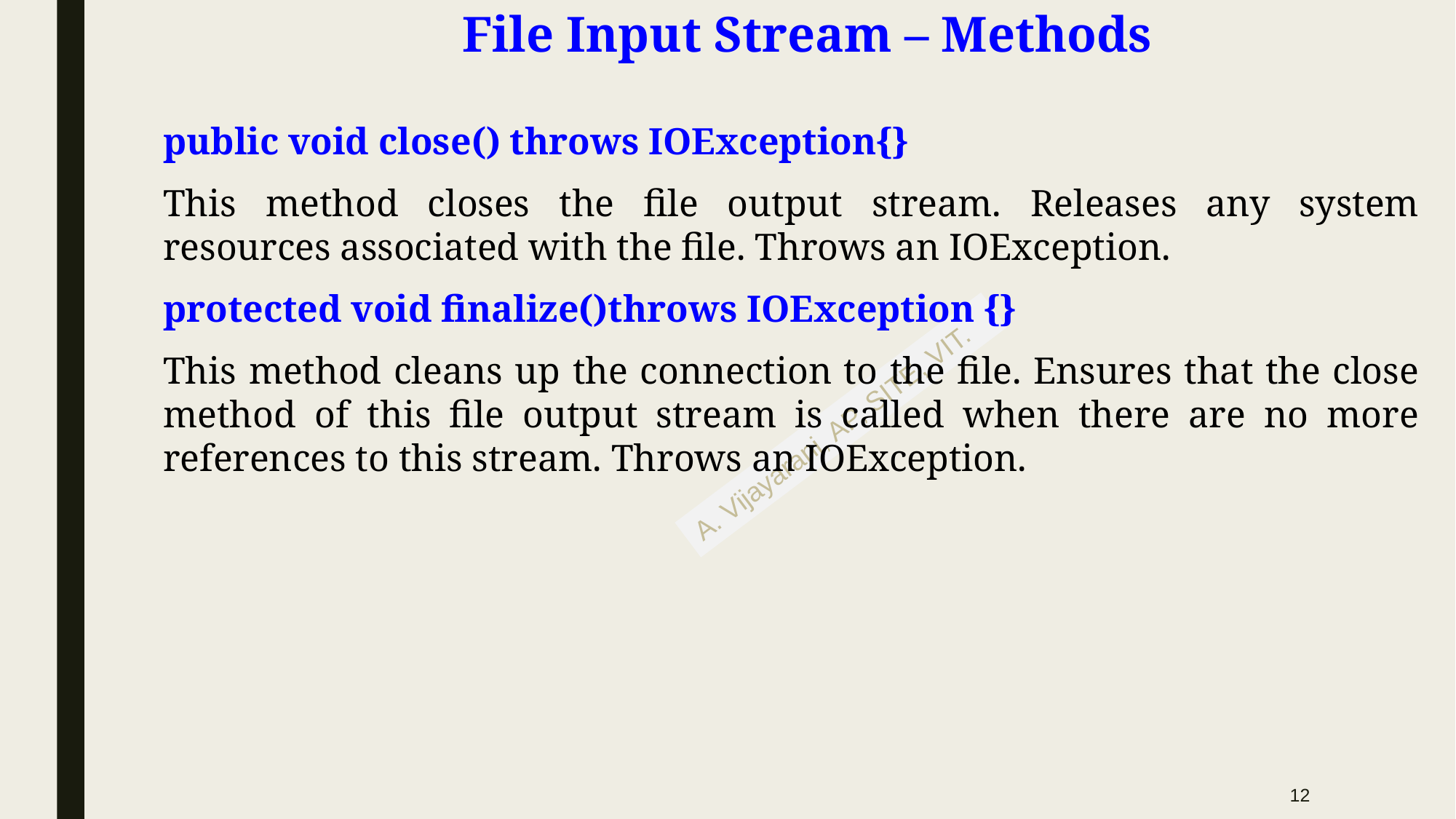

# File Input Stream – Methods
public void close() throws IOException{}
This method closes the file output stream. Releases any system resources associated with the file. Throws an IOException.
protected void finalize()throws IOException {}
This method cleans up the connection to the file. Ensures that the close method of this file output stream is called when there are no more references to this stream. Throws an IOException.
12